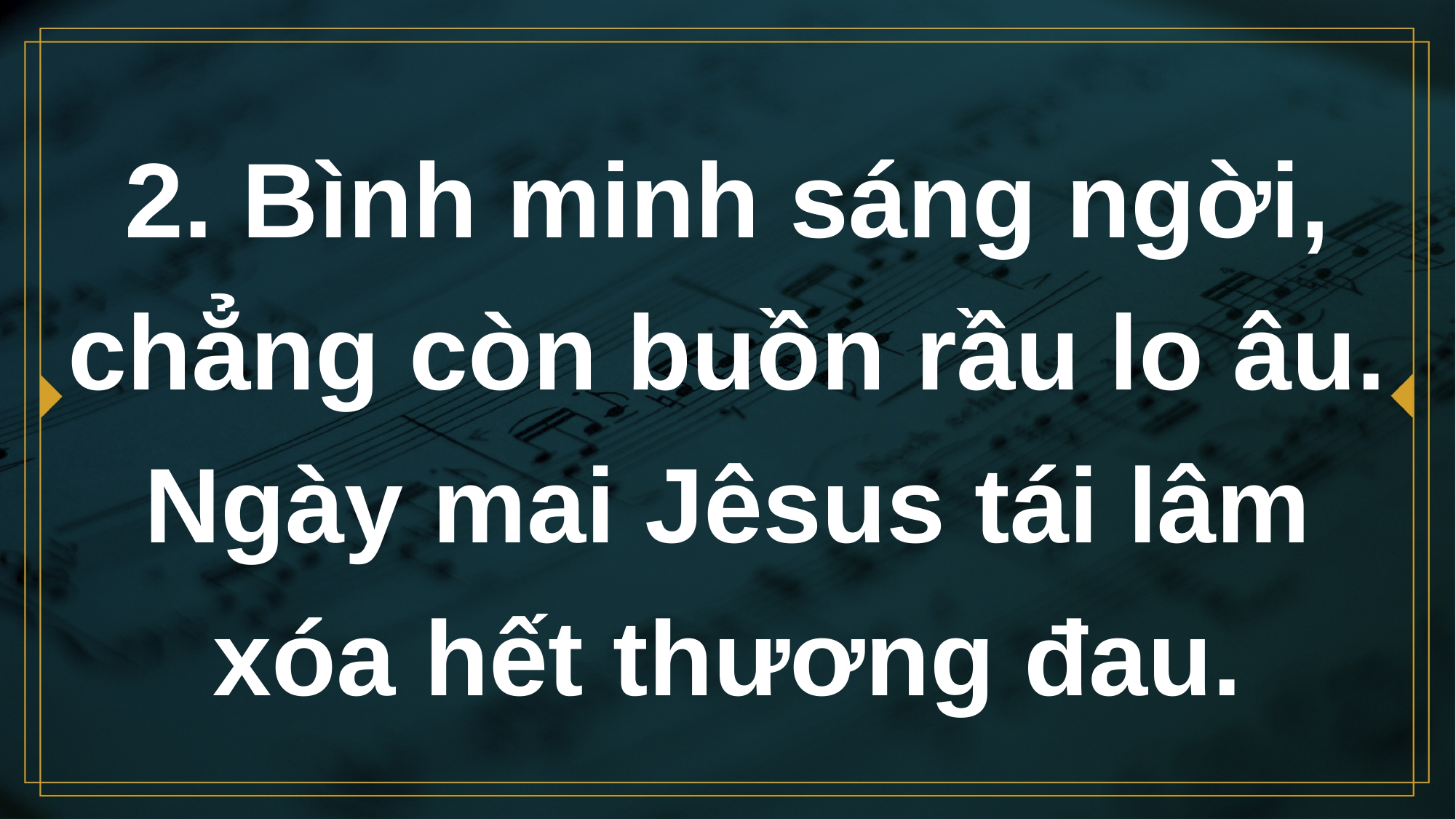

# 2. Bình minh sáng ngời, chẳng còn buồn rầu lo âu. Ngày mai Jêsus tái lâm xóa hết thương đau.